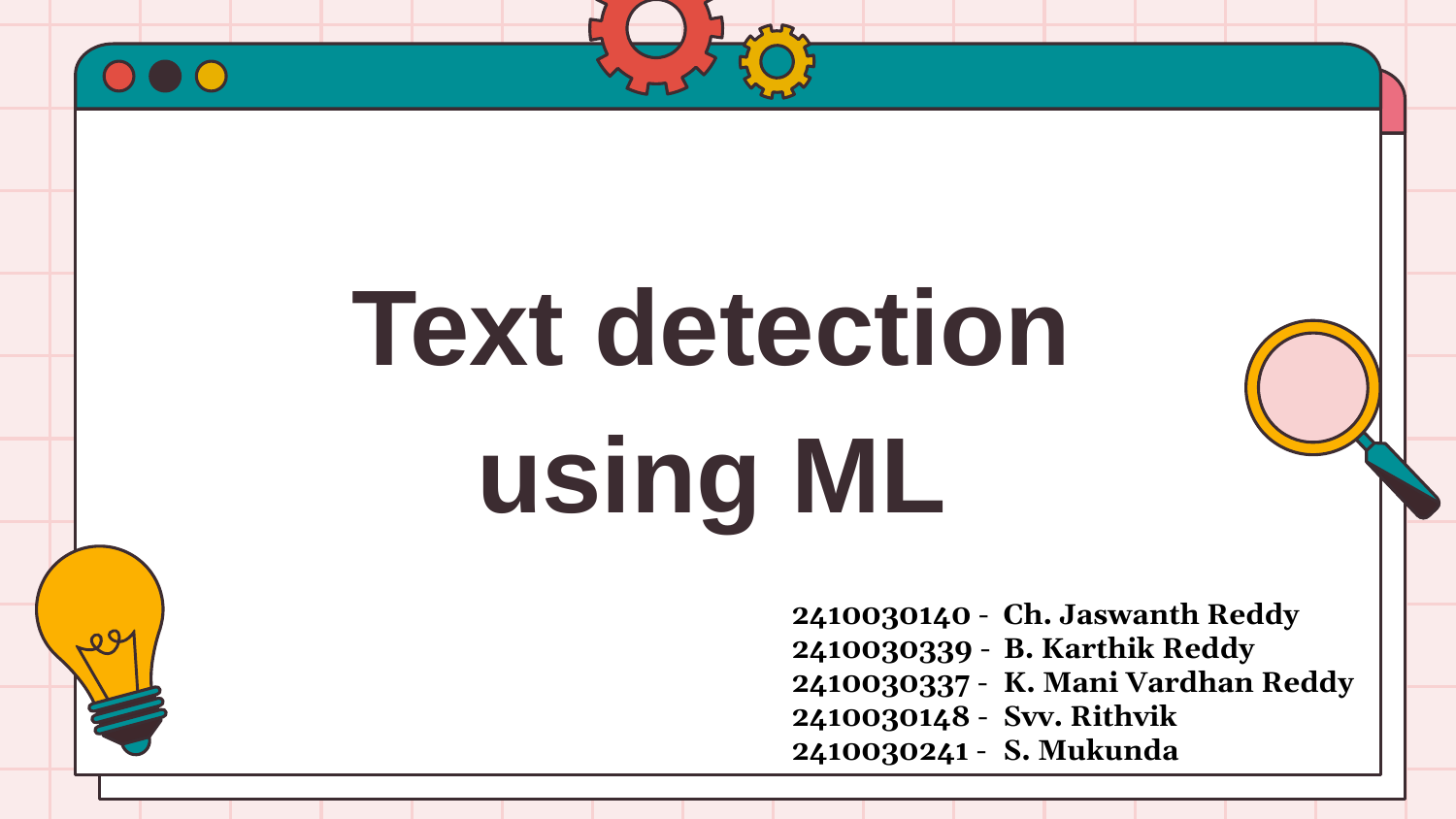

# Text detection using ML
2410030140 -
2410030339 -
2410030337 -
2410030148 -
2410030241 -

Ch. Jaswanth Reddy
B. Karthik Reddy
K. Mani Vardhan Reddy
Svv. Rithvik
S. Mukunda